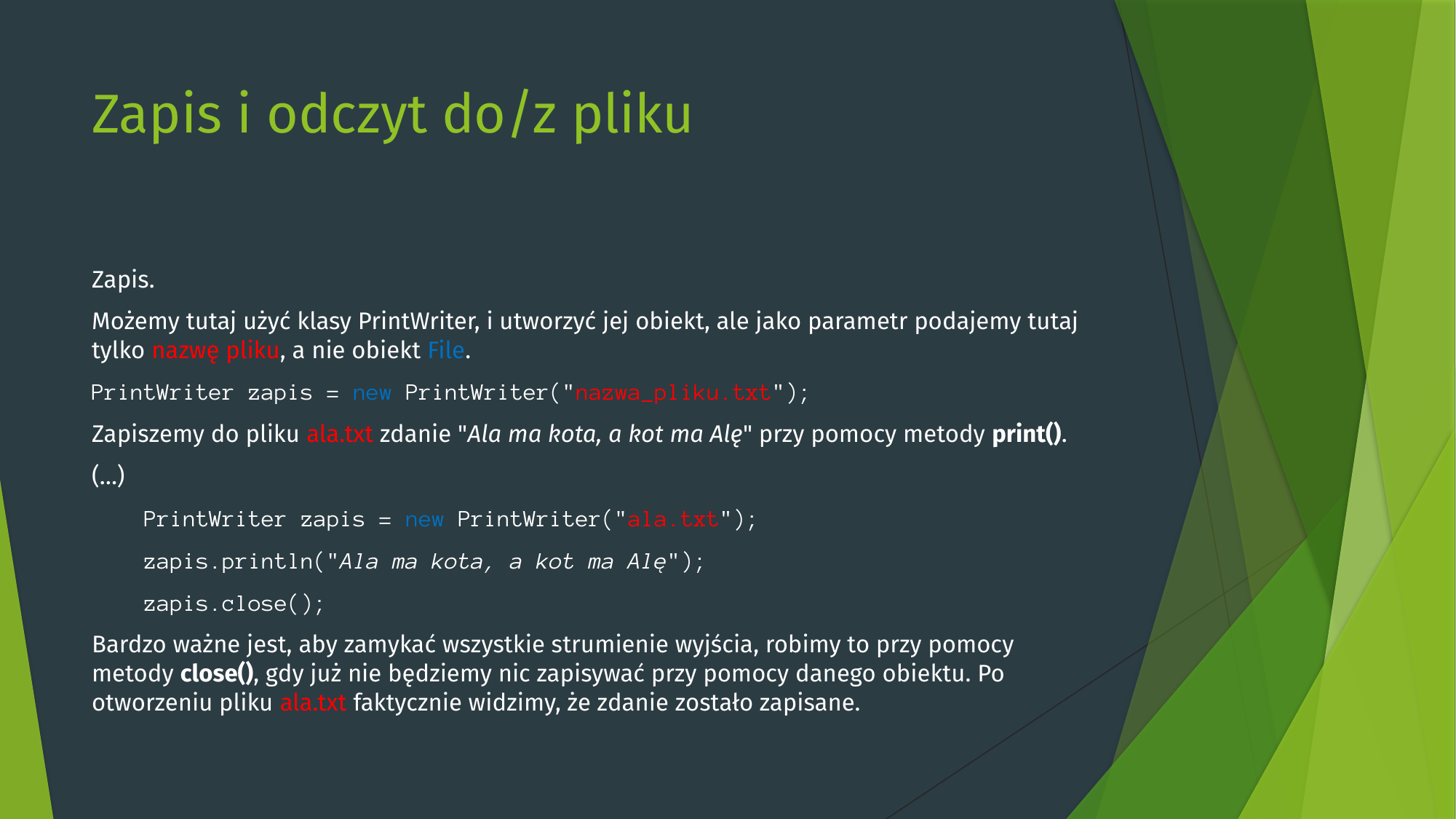

# Zapis i odczyt do/z pliku
Zapis.
Możemy tutaj użyć klasy PrintWriter, i utworzyć jej obiekt, ale jako parametr podajemy tutaj tylko nazwę pliku, a nie obiekt File.
PrintWriter zapis = new PrintWriter("nazwa_pliku.txt");
Zapiszemy do pliku ala.txt zdanie "Ala ma kota, a kot ma Alę" przy pomocy metody print().
(…)
    PrintWriter zapis = new PrintWriter("ala.txt");
    zapis.println("Ala ma kota, a kot ma Alę");
    zapis.close();
Bardzo ważne jest, aby zamykać wszystkie strumienie wyjścia, robimy to przy pomocy metody close(), gdy już nie będziemy nic zapisywać przy pomocy danego obiektu. Po otworzeniu pliku ala.txt faktycznie widzimy, że zdanie zostało zapisane.